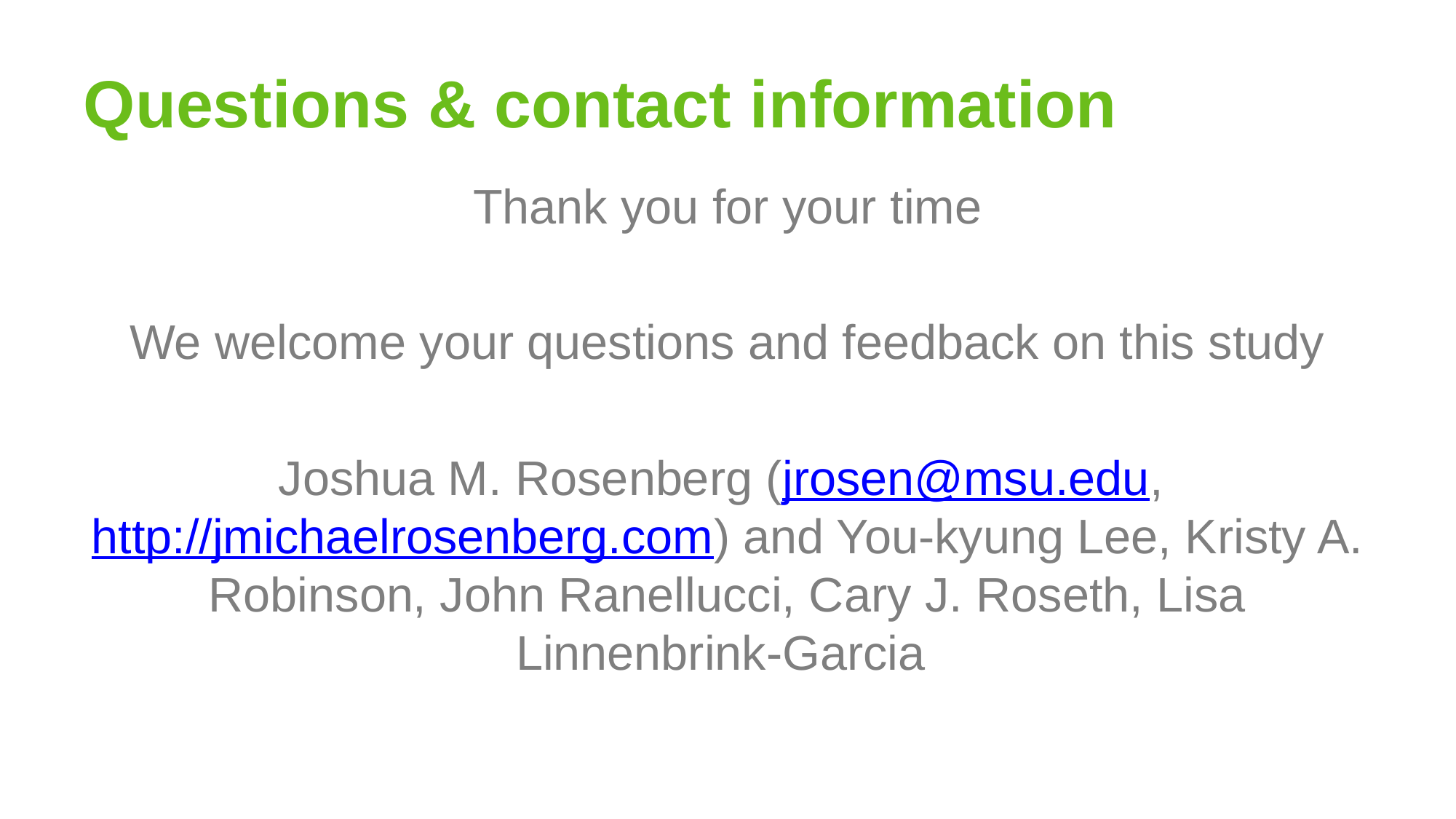

# Questions & contact information
Thank you for your time

We welcome your questions and feedback on this study

Joshua M. Rosenberg (jrosen@msu.edu, http://jmichaelrosenberg.com) and You-kyung Lee, Kristy A. Robinson, John Ranellucci, Cary J. Roseth, Lisa Linnenbrink-Garcia